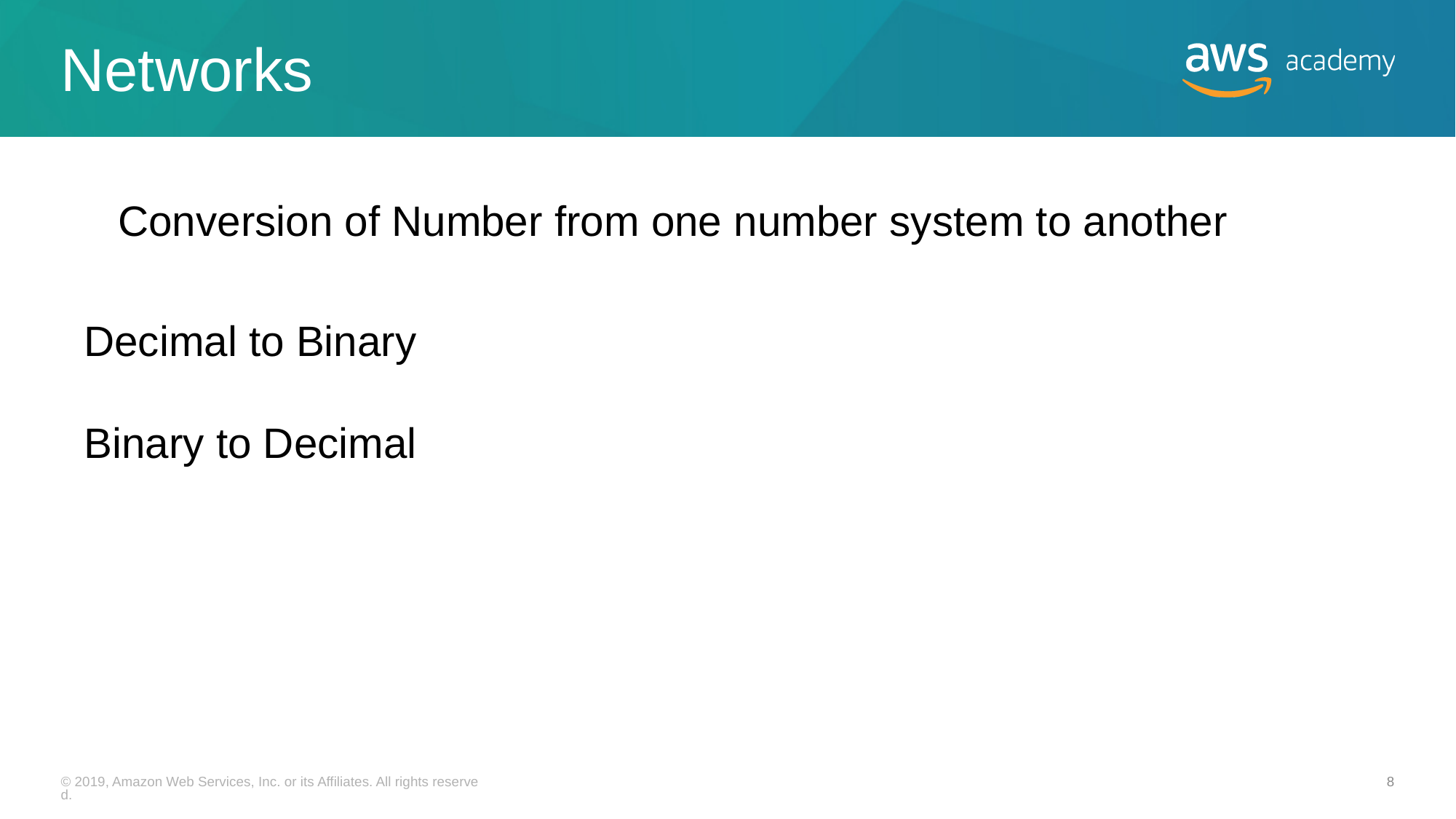

# Networks
Conversion of Number from one number system to another
Decimal to Binary

Binary to Decimal
© 2019, Amazon Web Services, Inc. or its Affiliates. All rights reserved.
8